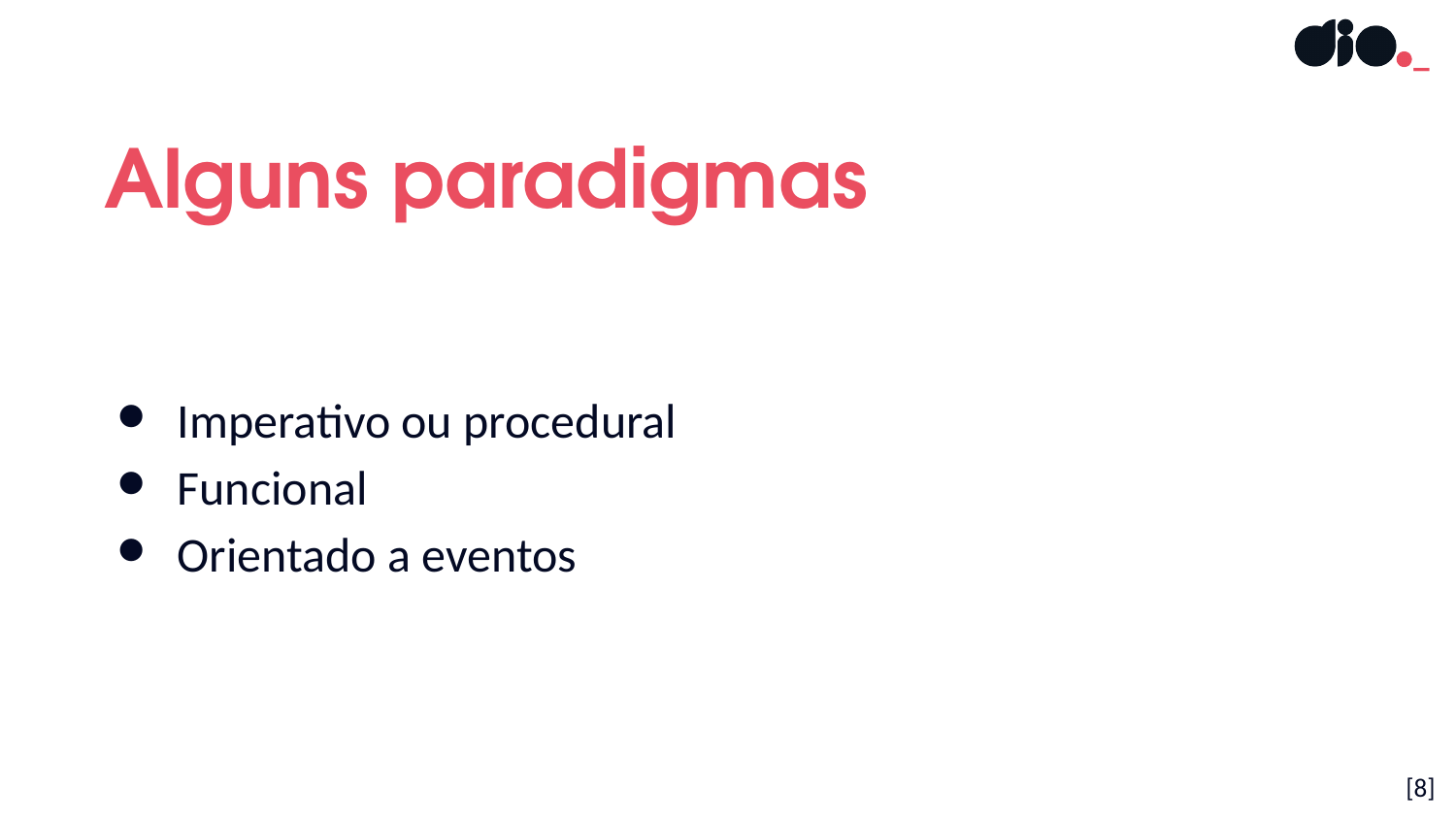

Alguns paradigmas
Imperativo ou procedural
Funcional
Orientado a eventos
[8]